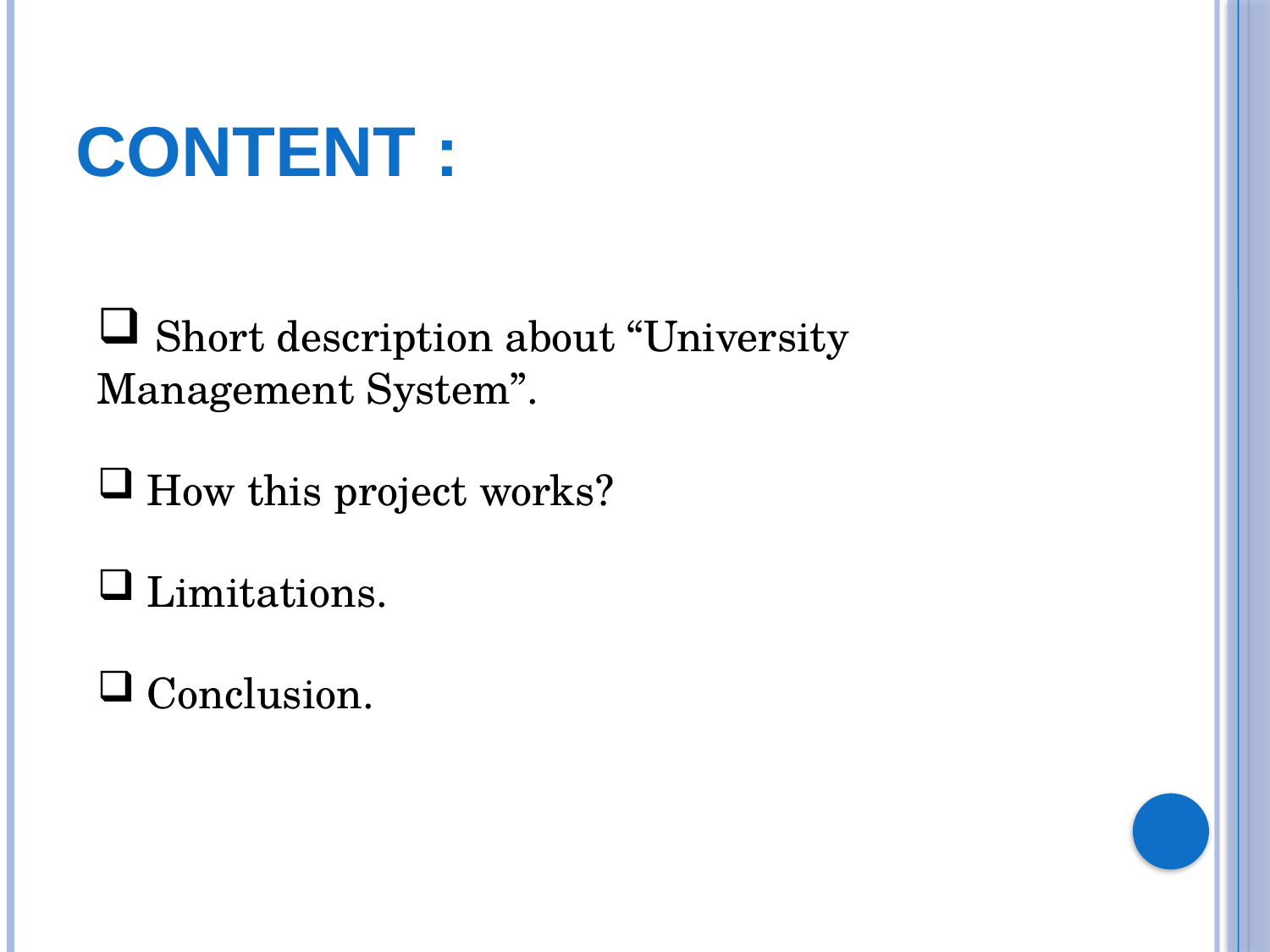

# Content :
 Short description about “University  Management System”.

 How this project works?

 Limitations.

 Conclusion.